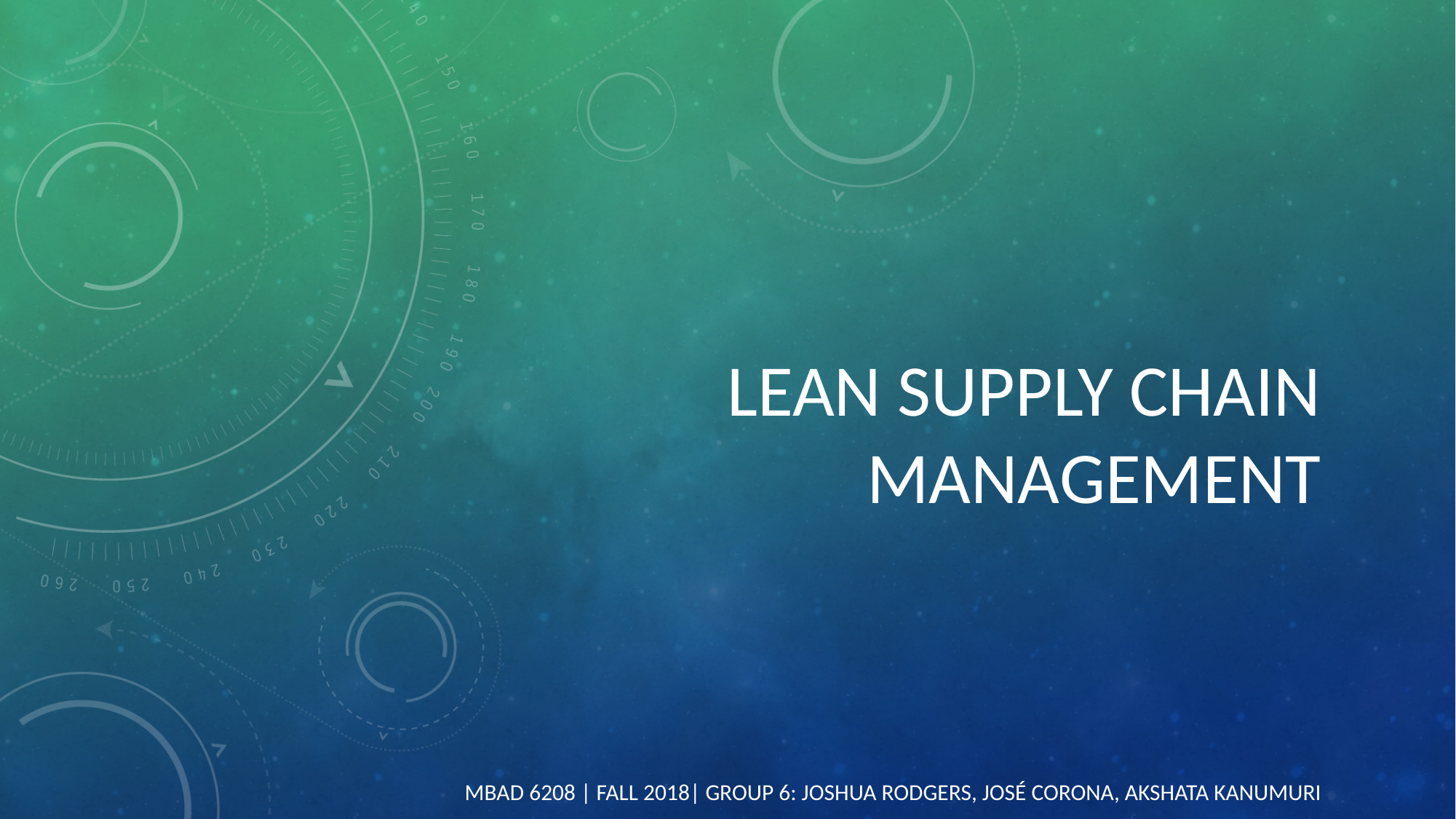

# Lean Supply Chain Management

MBAD 6208 | Fall 2018| Group 6: Joshua rodgers, José Corona, Akshata Kanumuri